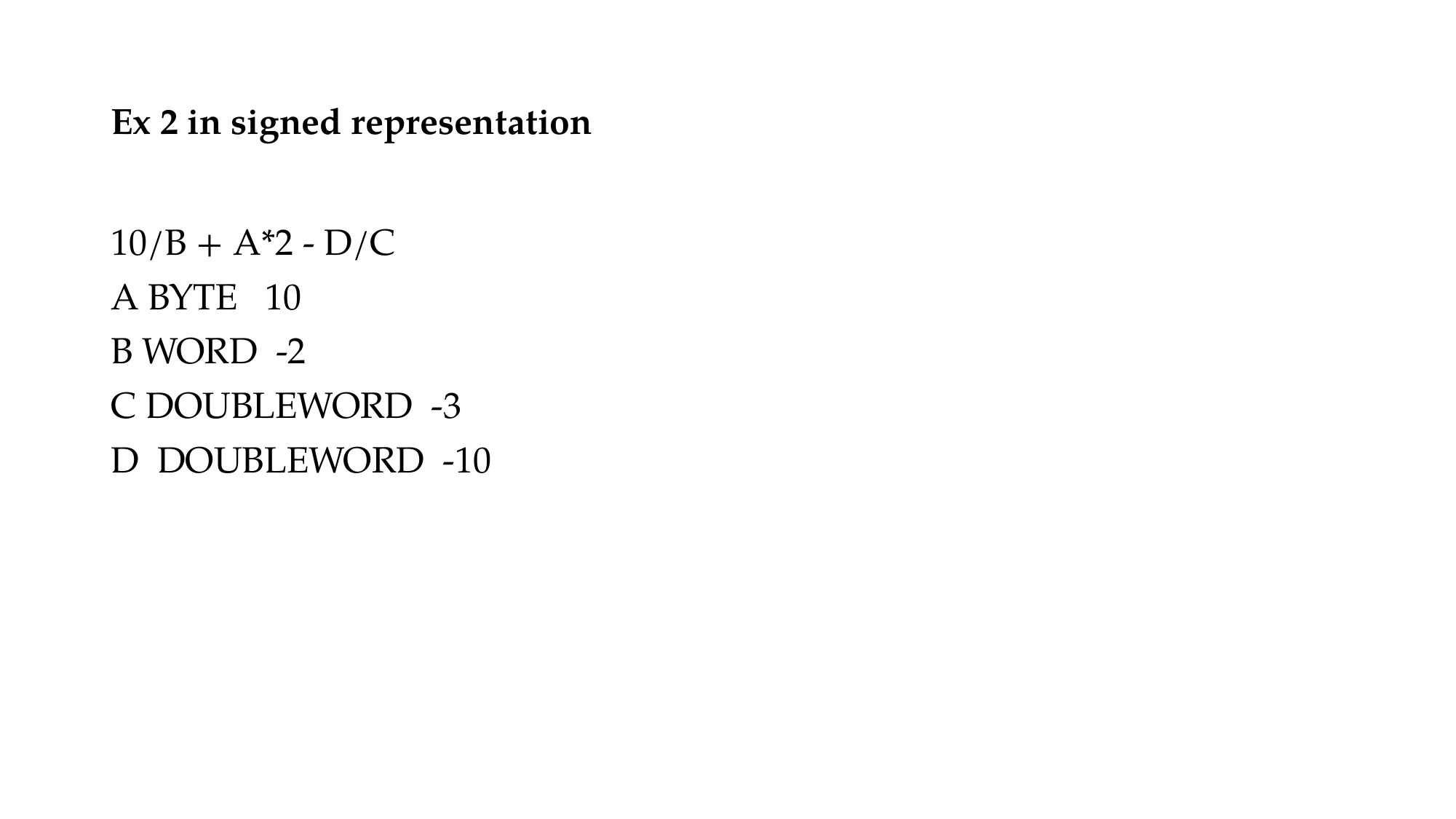

# Ex 2 in signed representation
10/B + A*2 - D/C
A BYTE   10
B WORD  -2
C DOUBLEWORD  -3
D  DOUBLEWORD  -10